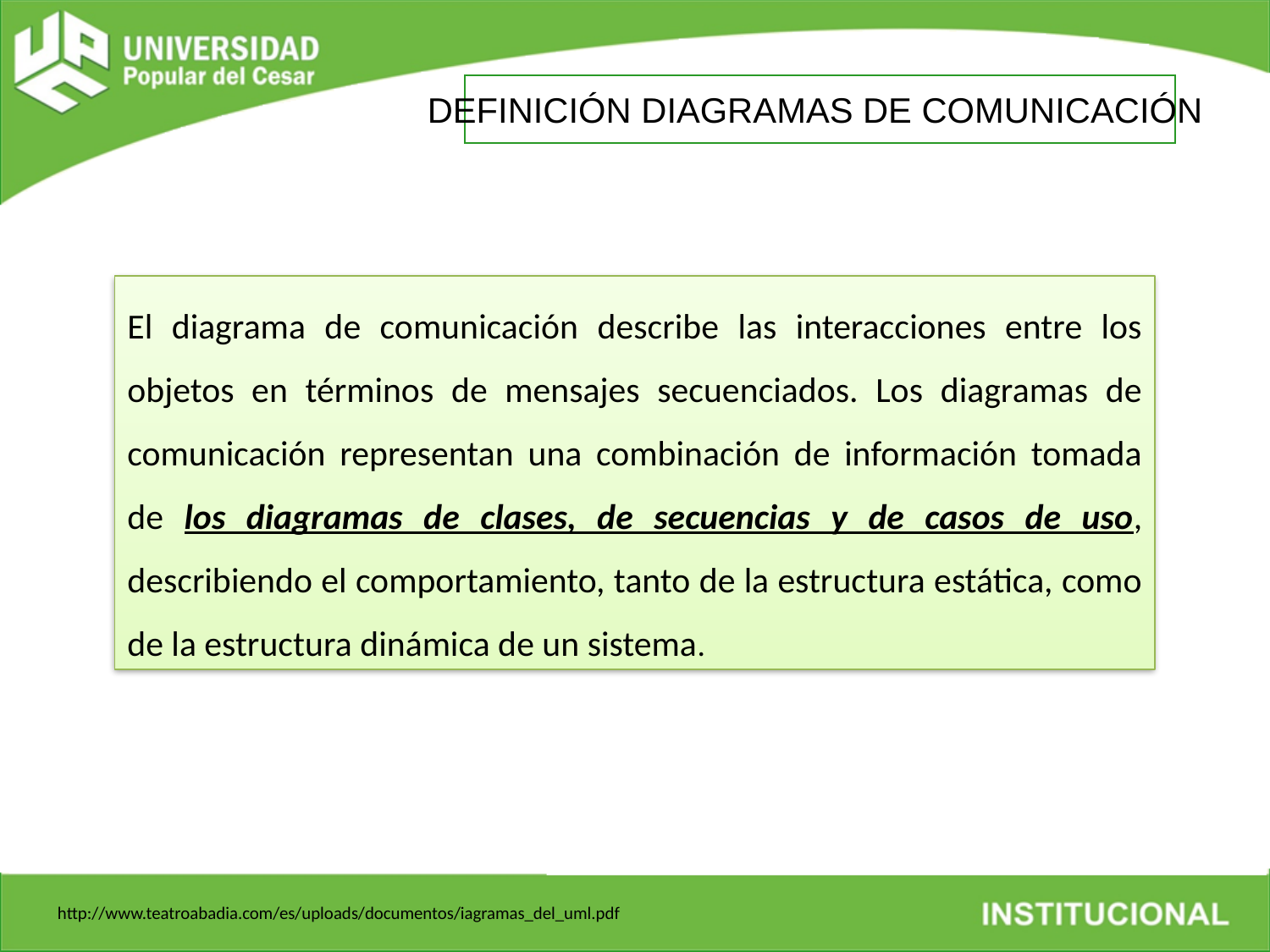

DEFINICIÓN DIAGRAMAS DE COMUNICACIÓN
El diagrama de comunicación describe las interacciones entre los objetos en términos de mensajes secuenciados. Los diagramas de comunicación representan una combinación de información tomada de los diagramas de clases, de secuencias y de casos de uso, describiendo el comportamiento, tanto de la estructura estática, como de la estructura dinámica de un sistema.
http://www.teatroabadia.com/es/uploads/documentos/iagramas_del_uml.pdf